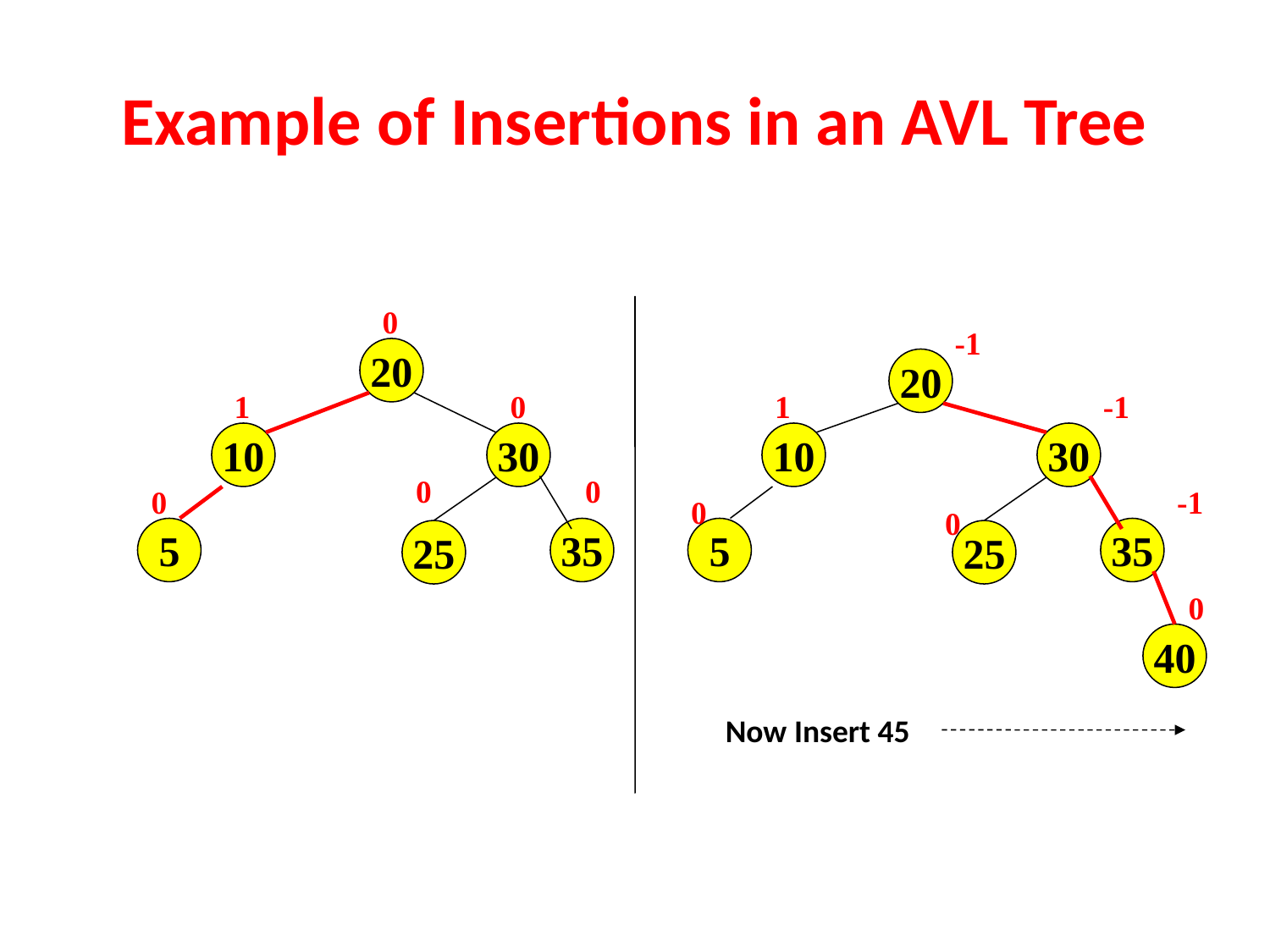

# Example of Insertions in an AVL Tree
0

-1
20
20
1
0
1
-1
10
30
10
30
0
0
0

-1

0

0
5
35
5
35
25
25

0
40
Now Insert 45